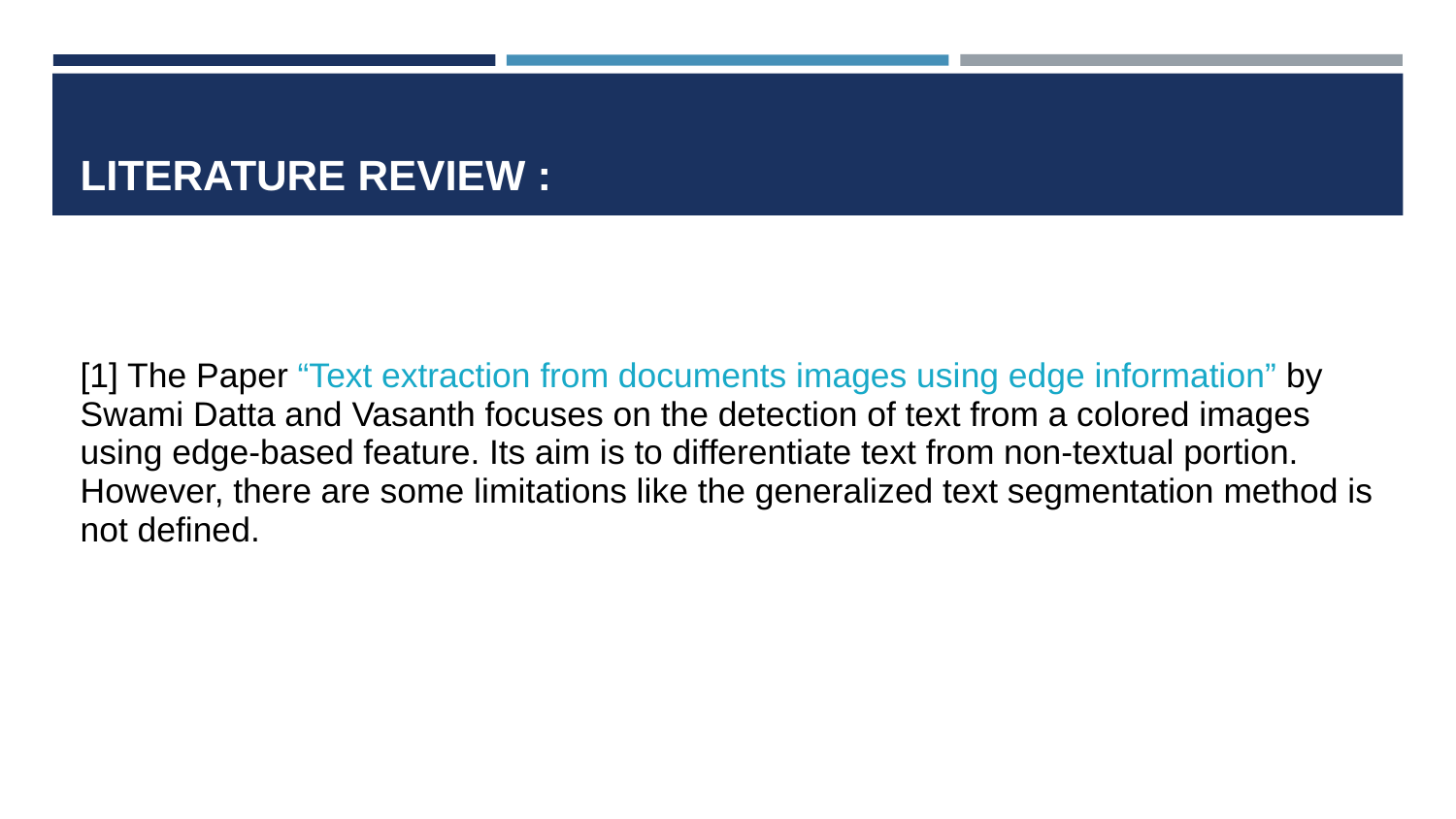

# LITERATURE REVIEW :
[1] The Paper “Text extraction from documents images using edge information” by Swami Datta and Vasanth focuses on the detection of text from a colored images using edge-based feature. Its aim is to differentiate text from non-textual portion.
However, there are some limitations like the generalized text segmentation method is not defined.